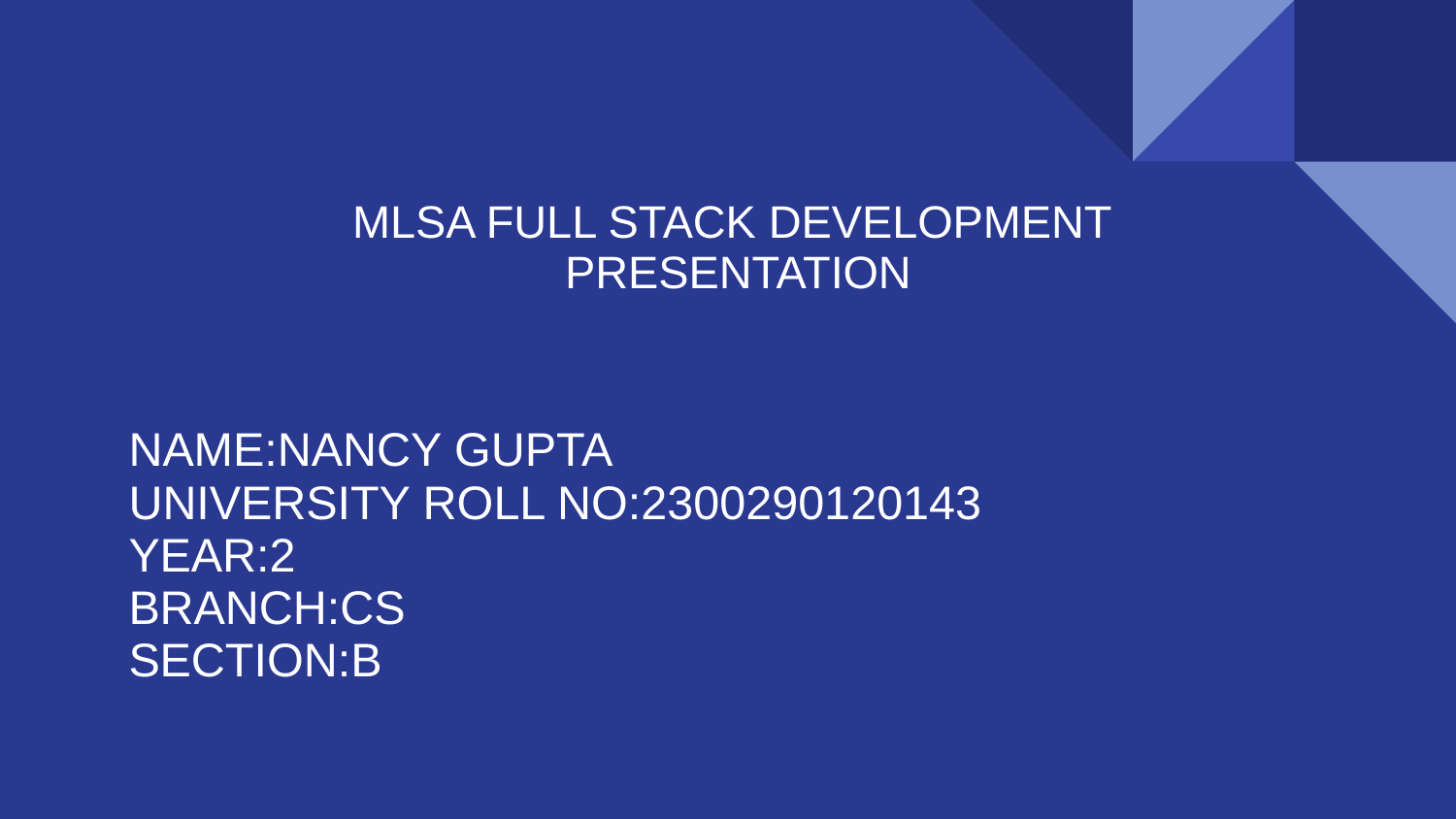

# MLSA FULL STACK DEVELOPMENT
PRESENTATION
NAME:NANCY GUPTA
UNIVERSITY ROLL NO:2300290120143
YEAR:2
BRANCH:CS
SECTION:B